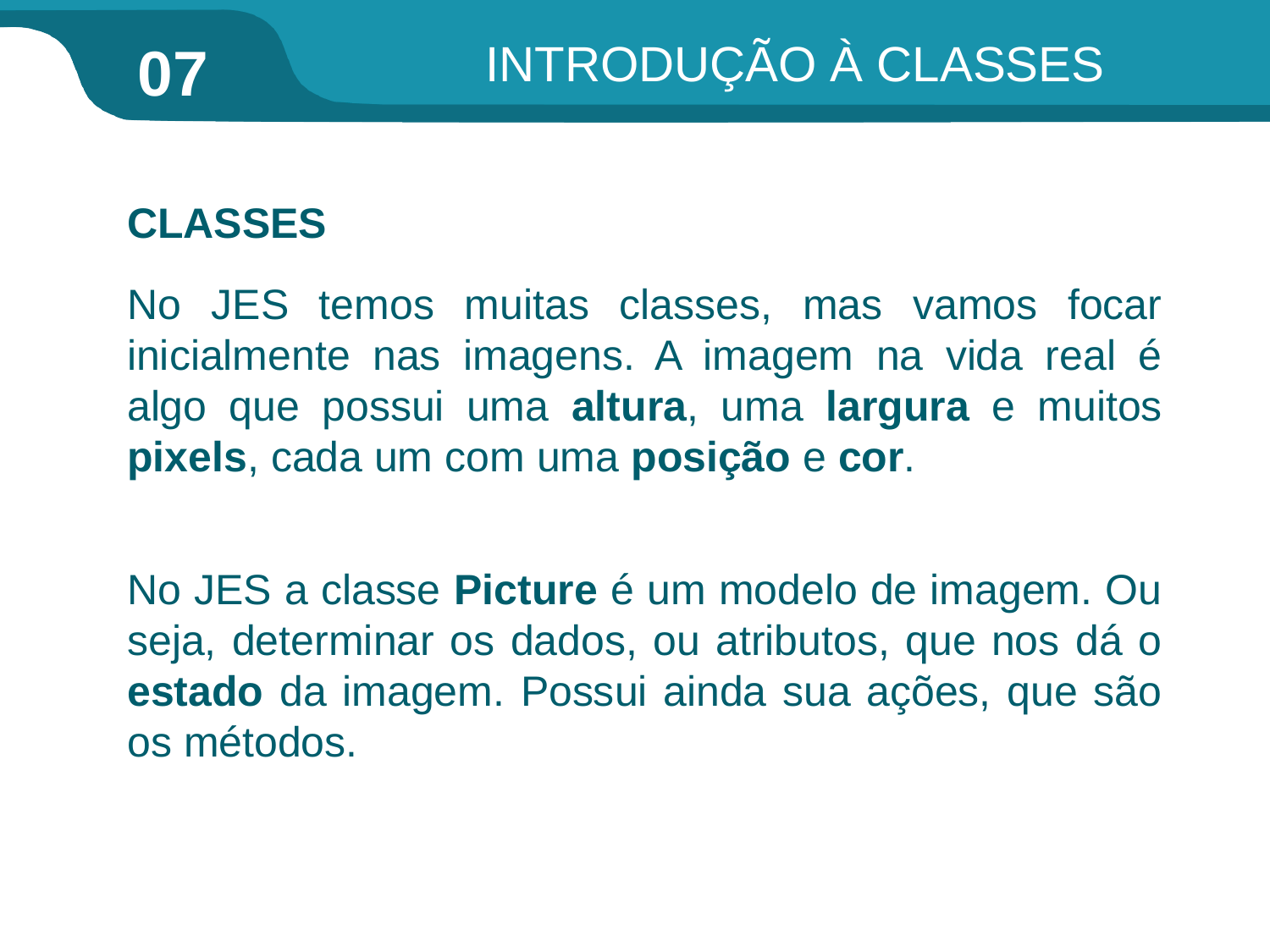

INTRODUÇÃO À CLASSES
07
CLASSES
No JES temos muitas classes, mas vamos focar inicialmente nas imagens. A imagem na vida real é algo que possui uma altura, uma largura e muitos pixels, cada um com uma posição e cor.
No JES a classe Picture é um modelo de imagem. Ou seja, determinar os dados, ou atributos, que nos dá o estado da imagem. Possui ainda sua ações, que são os métodos.